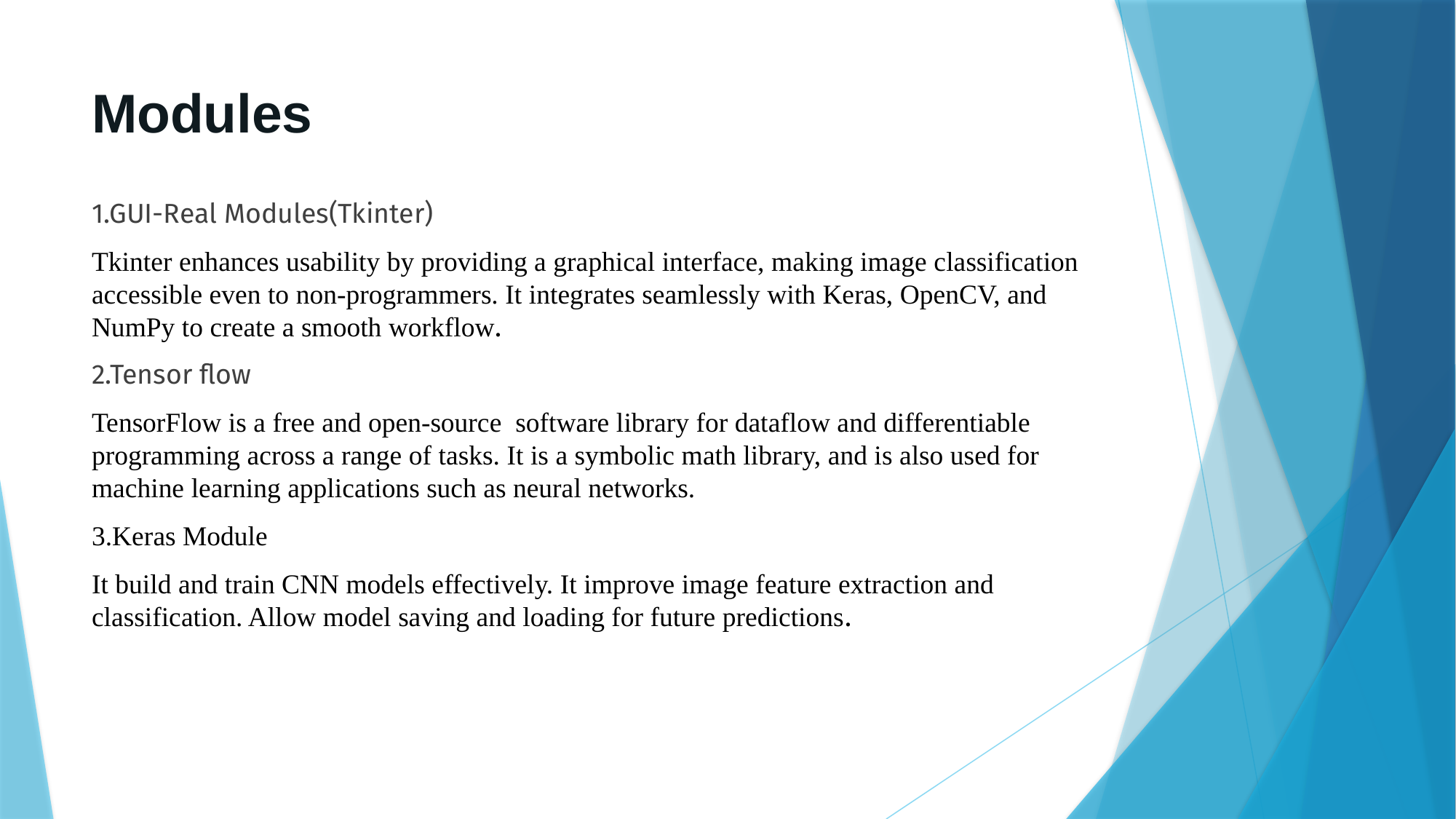

# Modules
1.GUI-Real Modules(Tkinter)
Tkinter enhances usability by providing a graphical interface, making image classification accessible even to non-programmers. It integrates seamlessly with Keras, OpenCV, and NumPy to create a smooth workflow.
2.Tensor flow
TensorFlow is a free and open-source  software library for dataflow and differentiable  programming across a range of tasks. It is a symbolic math library, and is also used for machine learning applications such as neural networks.
3.Keras Module
It build and train CNN models effectively. It improve image feature extraction and classification. Allow model saving and loading for future predictions.